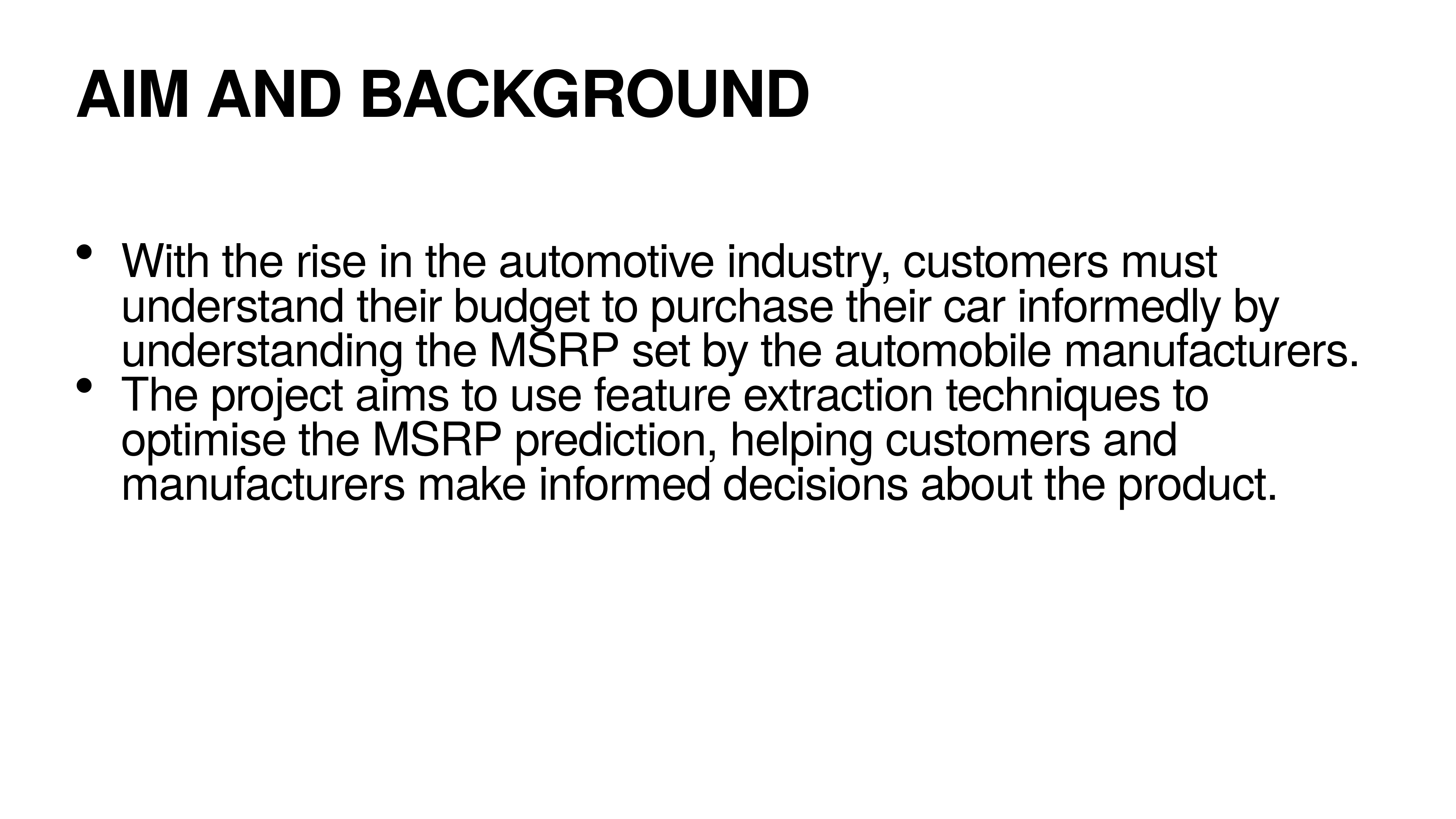

# AIM AND BACKGROUND
With the rise in the automotive industry, customers must understand their budget to purchase their car informedly by understanding the MSRP set by the automobile manufacturers.
The project aims to use feature extraction techniques to optimise the MSRP prediction, helping customers and manufacturers make informed decisions about the product.